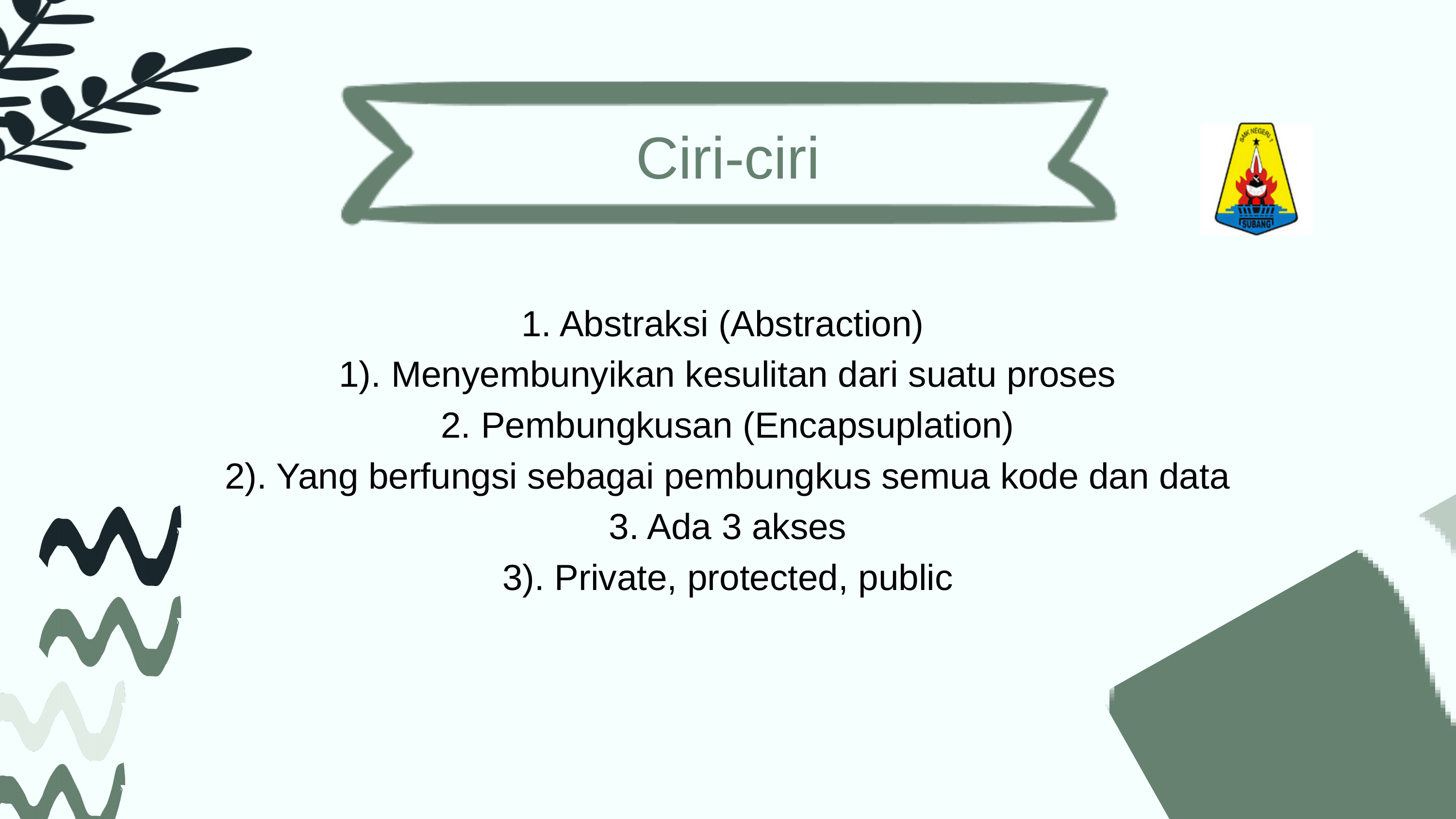

Ciri-ciri

1. Abstraksi (Abstraction)
1). Menyembunyikan kesulitan dari suatu proses
2. Pembungkusan (Encapsuplation)
2). Yang berfungsi sebagai pembungkus semua kode dan data
3. Ada 3 akses
3). Private, protected, public